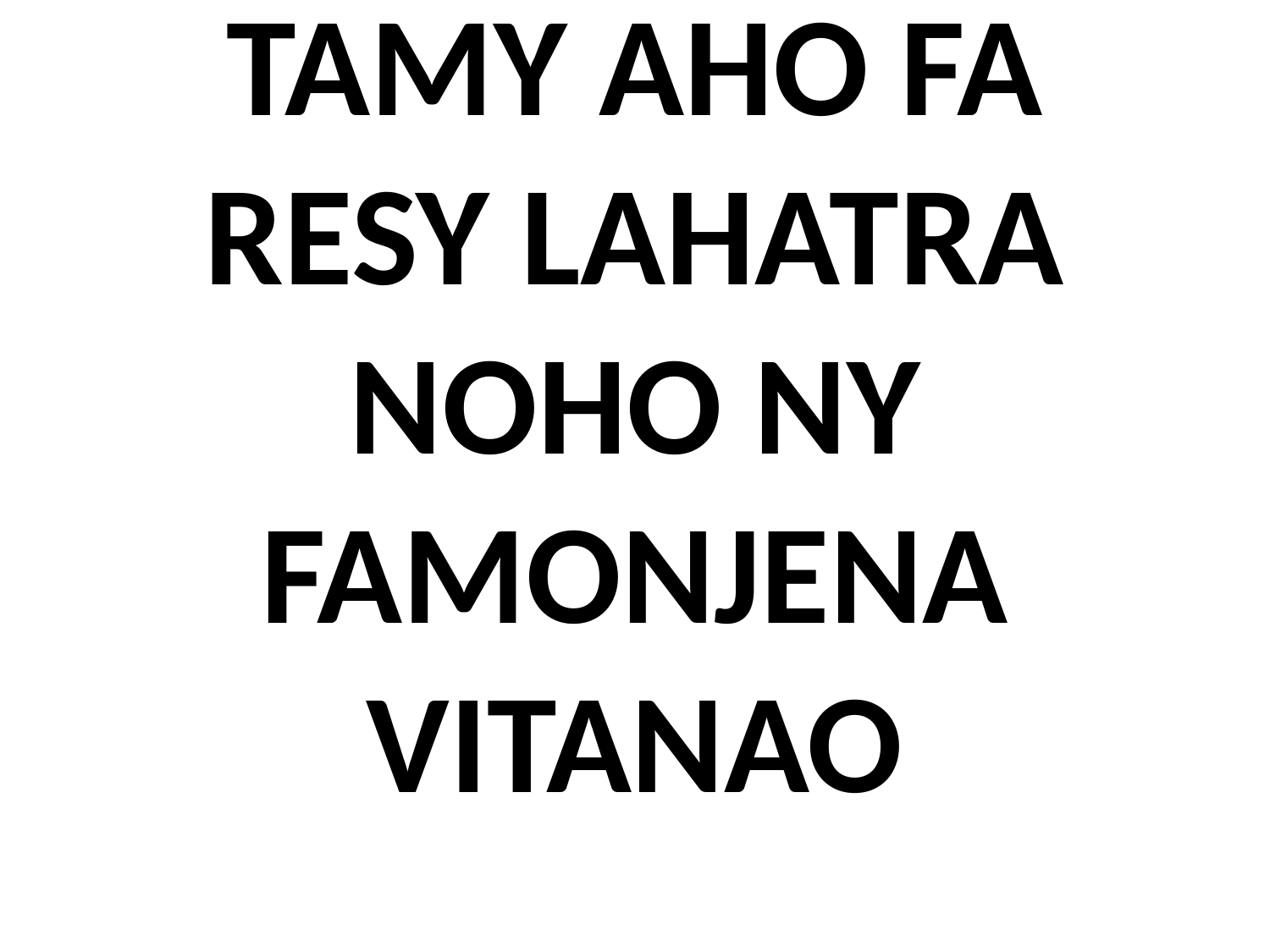

# TAMY AHO FA RESY LAHATRA NOHO NY FAMONJENA VITANAO